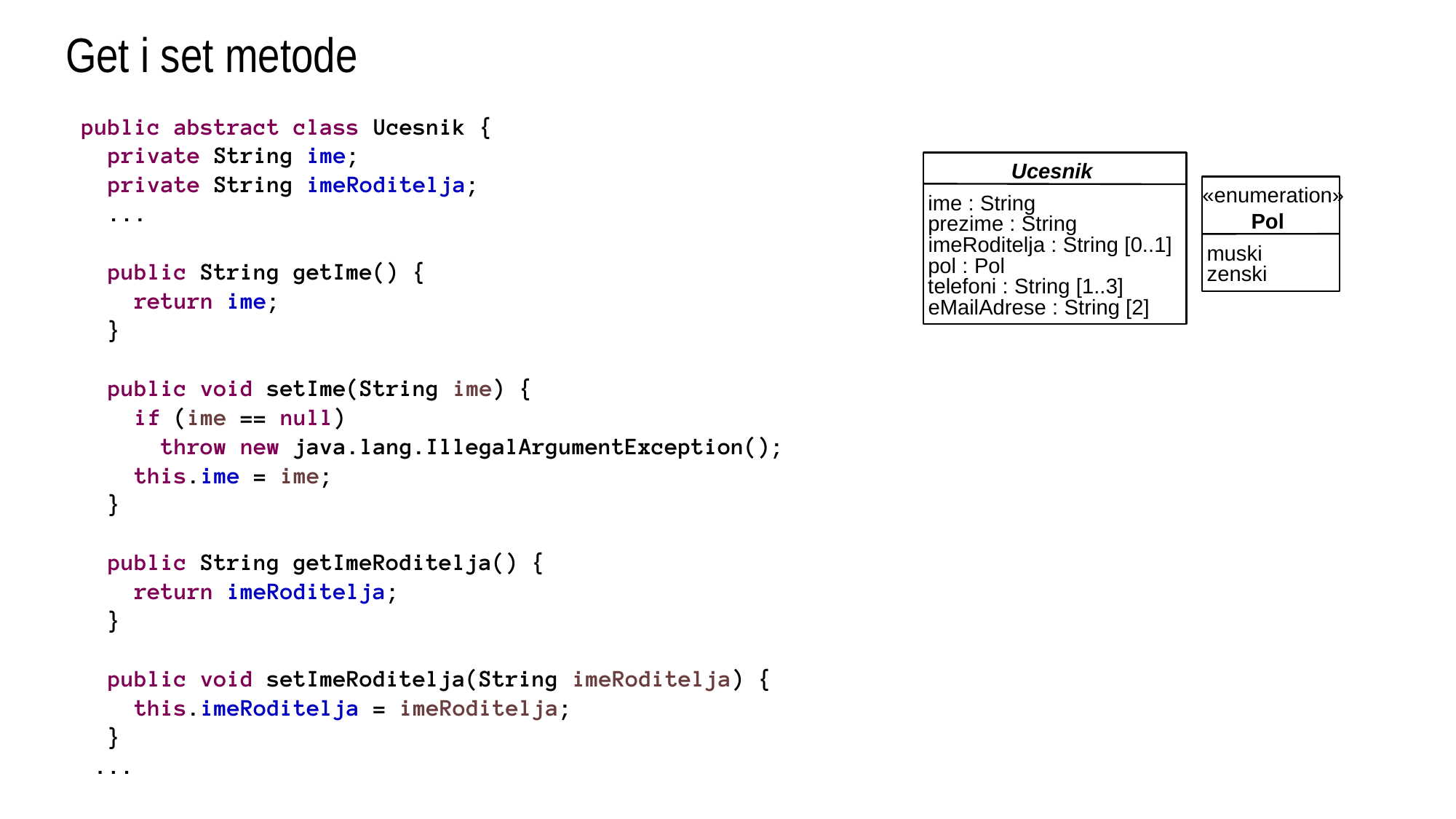

# Get i set metode
public abstract class Ucesnik {
  private String ime;
  private String imeRoditelja;
  ...

  public String getIme() {
    return ime;
  }

  public void setIme(String ime) {
    if (ime == null)
      throw new java.lang.IllegalArgumentException();
    this.ime = ime;
  }

  public String getImeRoditelja() {
    return imeRoditelja;
  }

  public void setImeRoditelja(String imeRoditelja) {
    this.imeRoditelja = imeRoditelja;
  }
 ...

Ucesnik

«enumeration»

ime : String
Pol
prezime : String
imeRoditelja : String [0..1]

muski
pol : Pol
zenski
telefoni : String [1..3]
eMailAdrese : String [2]